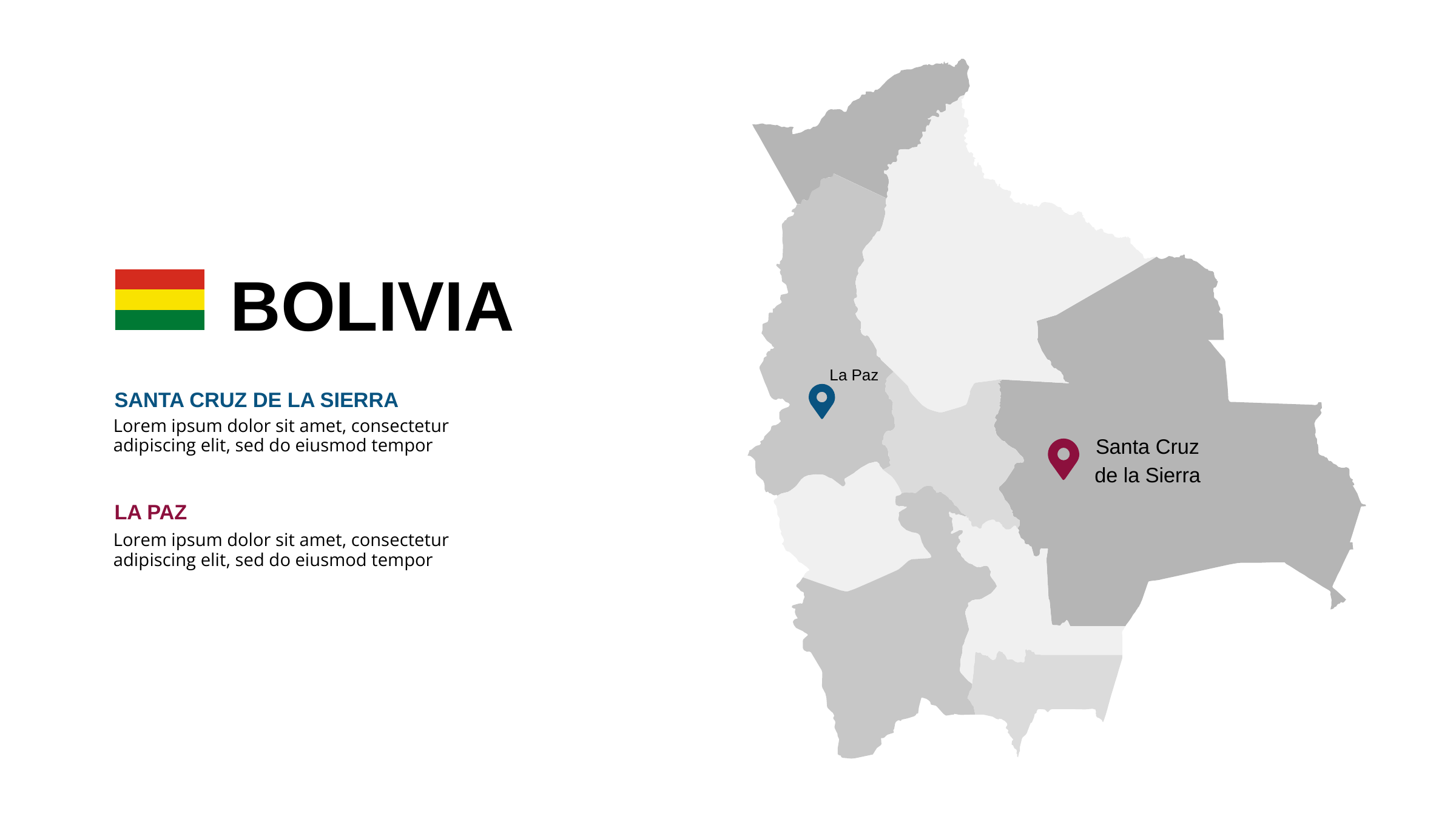

BOLIVIA

La Paz

Santa Cruz
de la Sierra

SANTA CRUZ DE LA SIERRA
Lorem ipsum dolor sit amet, consectetur adipiscing elit, sed do eiusmod tempor
LA PAZ
Lorem ipsum dolor sit amet, consectetur adipiscing elit, sed do eiusmod tempor